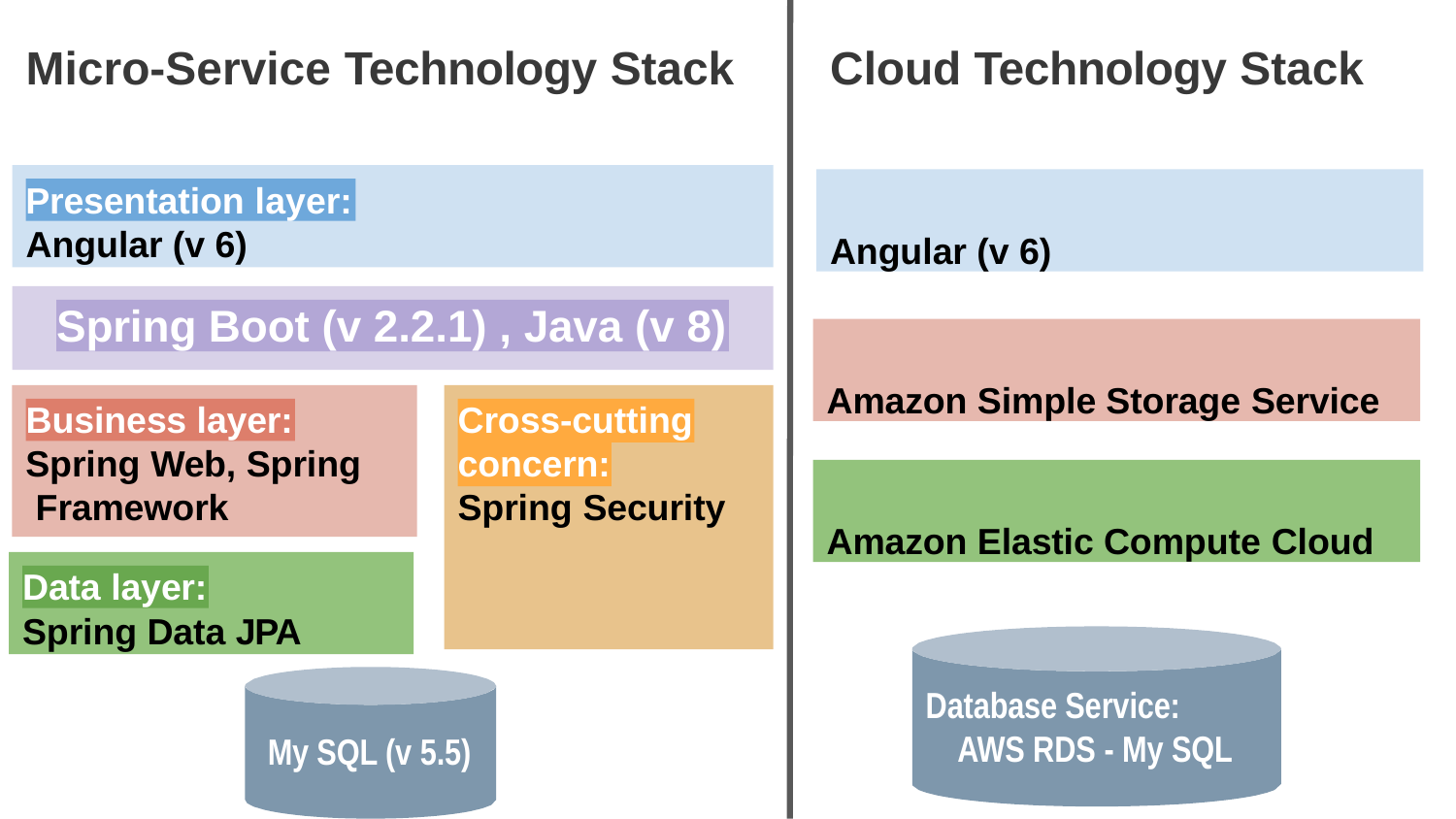

# Micro-Service Technology Stack
Cloud Technology Stack

Angular (v 6)
Presentation layer:
Presentation layer:
Angular (v 6)

Spring Boot (v 2.2.1) , Java (v 8)

Amazon Simple Storage Service
Storage Service:

Cross-cutting  concern:  Spring Security
Business layer:
Spring Web, Spring  Framework

Amazon Elastic Compute Cloud
Compute Service:

Data layer:
Spring Data JPA

Database Service:  AWS RDS - My SQL
My SQL (v 5.5)